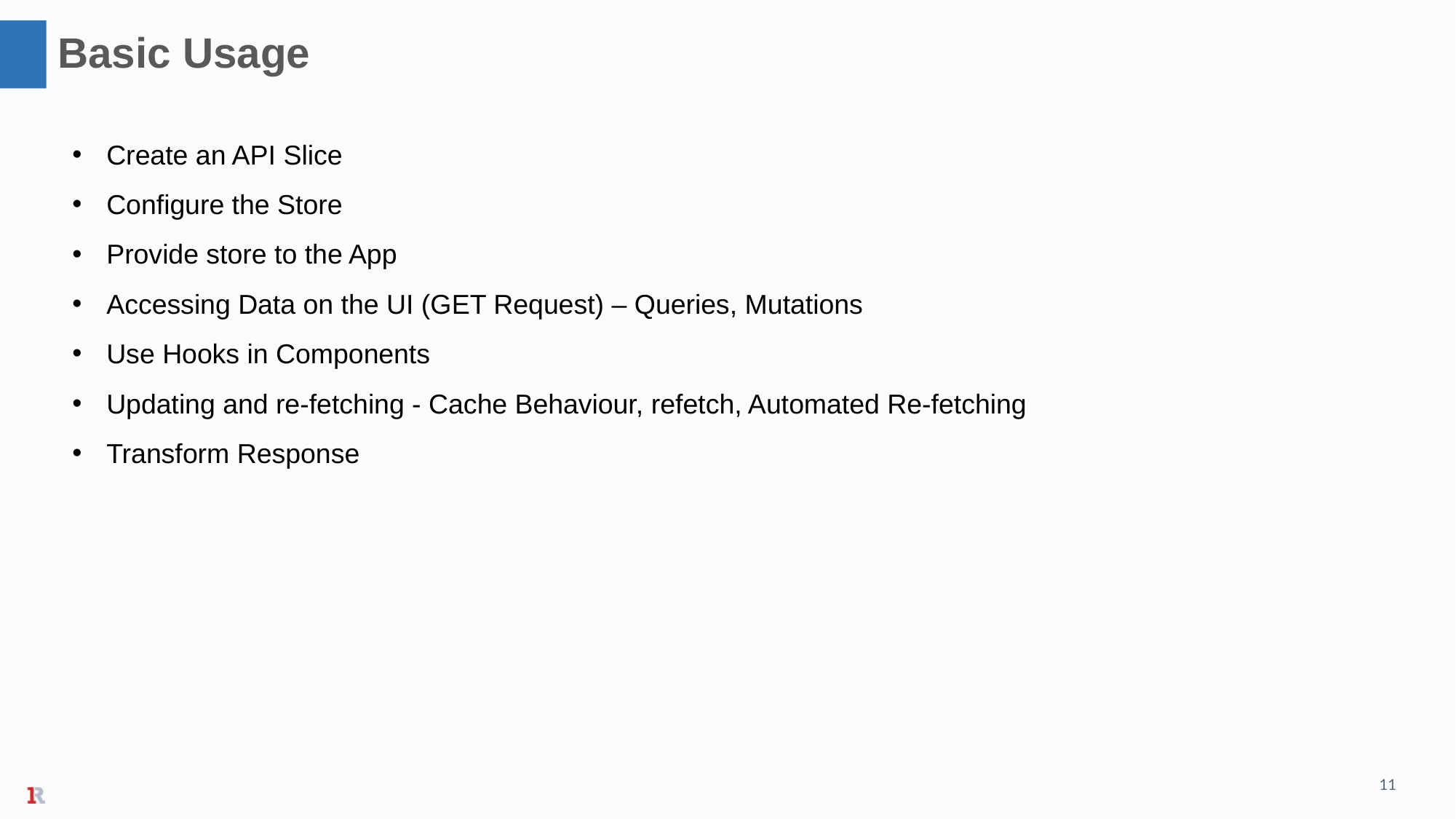

Basic Usage
Create an API Slice
Configure the Store
Provide store to the App
Accessing Data on the UI (GET Request) – Queries, Mutations
Use Hooks in Components
Updating and re-fetching - Cache Behaviour, refetch, Automated Re-fetching
Transform Response